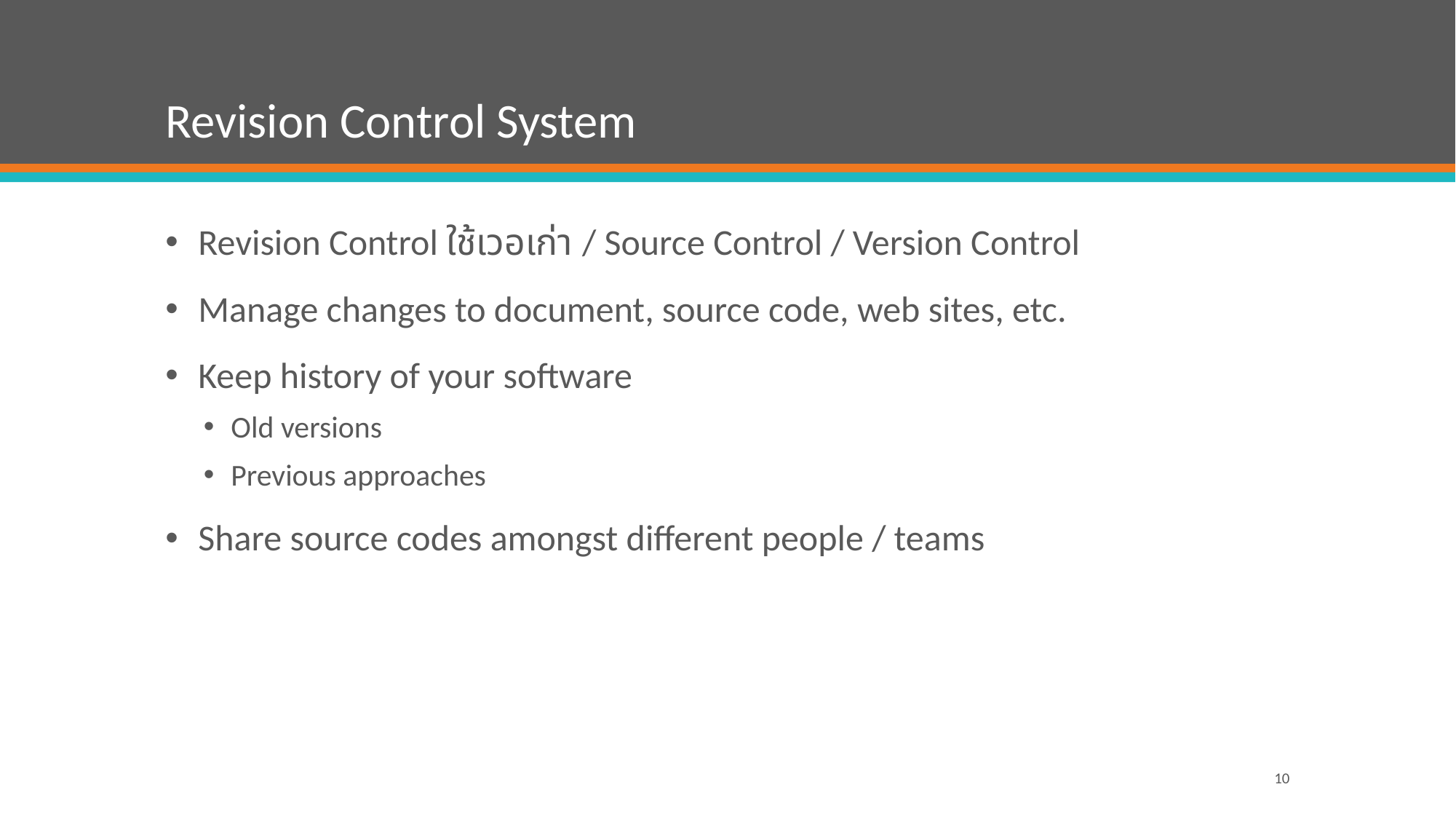

# Revision Control System
Revision Control ใช้เวอเก่า / Source Control / Version Control
Manage changes to document, source code, web sites, etc.
Keep history of your software
Old versions
Previous approaches
Share source codes amongst different people / teams
10